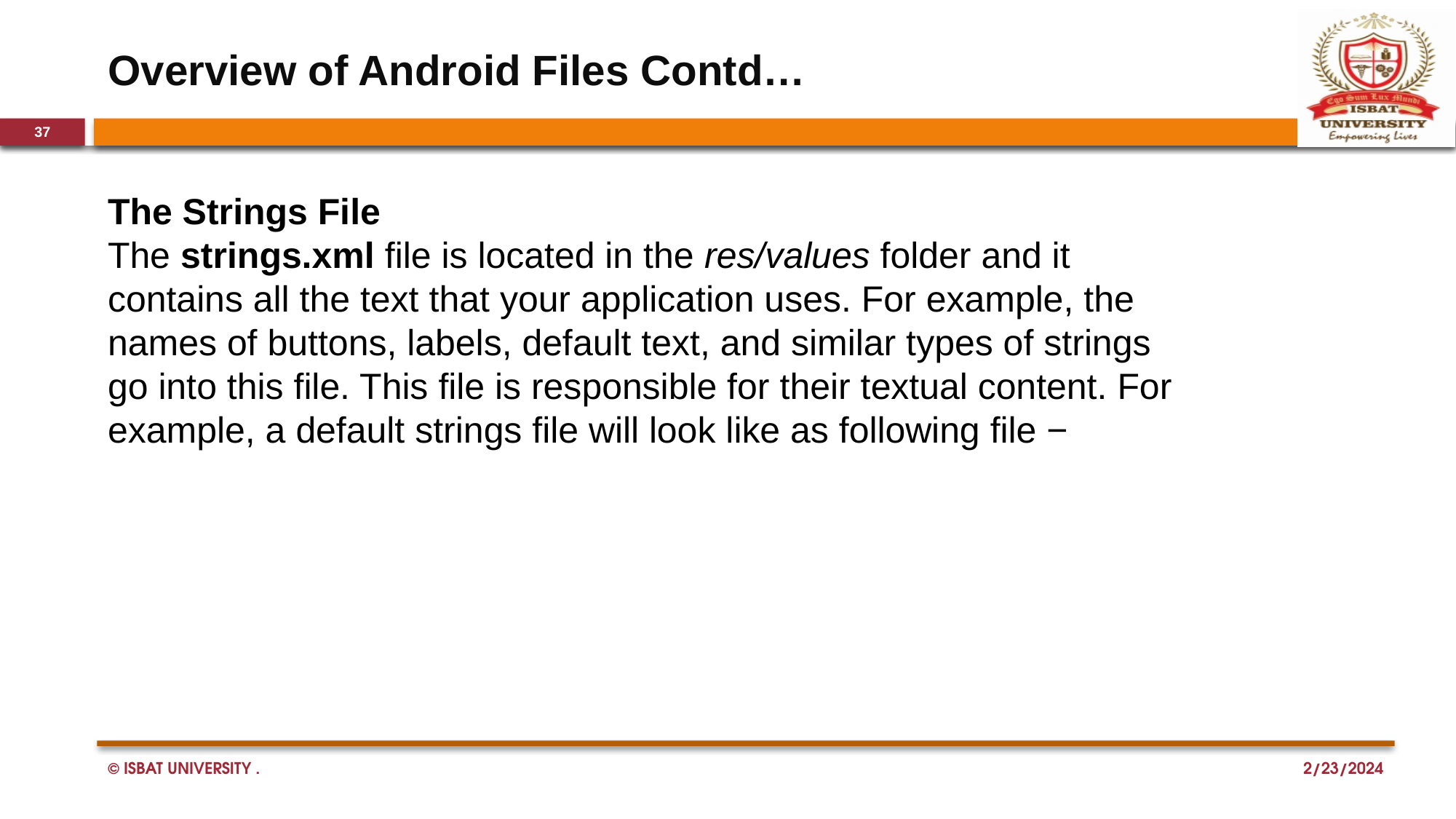

# Overview of Android Files Contd…
37
The Strings File
The strings.xml file is located in the res/values folder and it contains all the text that your application uses. For example, the names of buttons, labels, default text, and similar types of strings go into this file. This file is responsible for their textual content. For example, a default strings file will look like as following file −